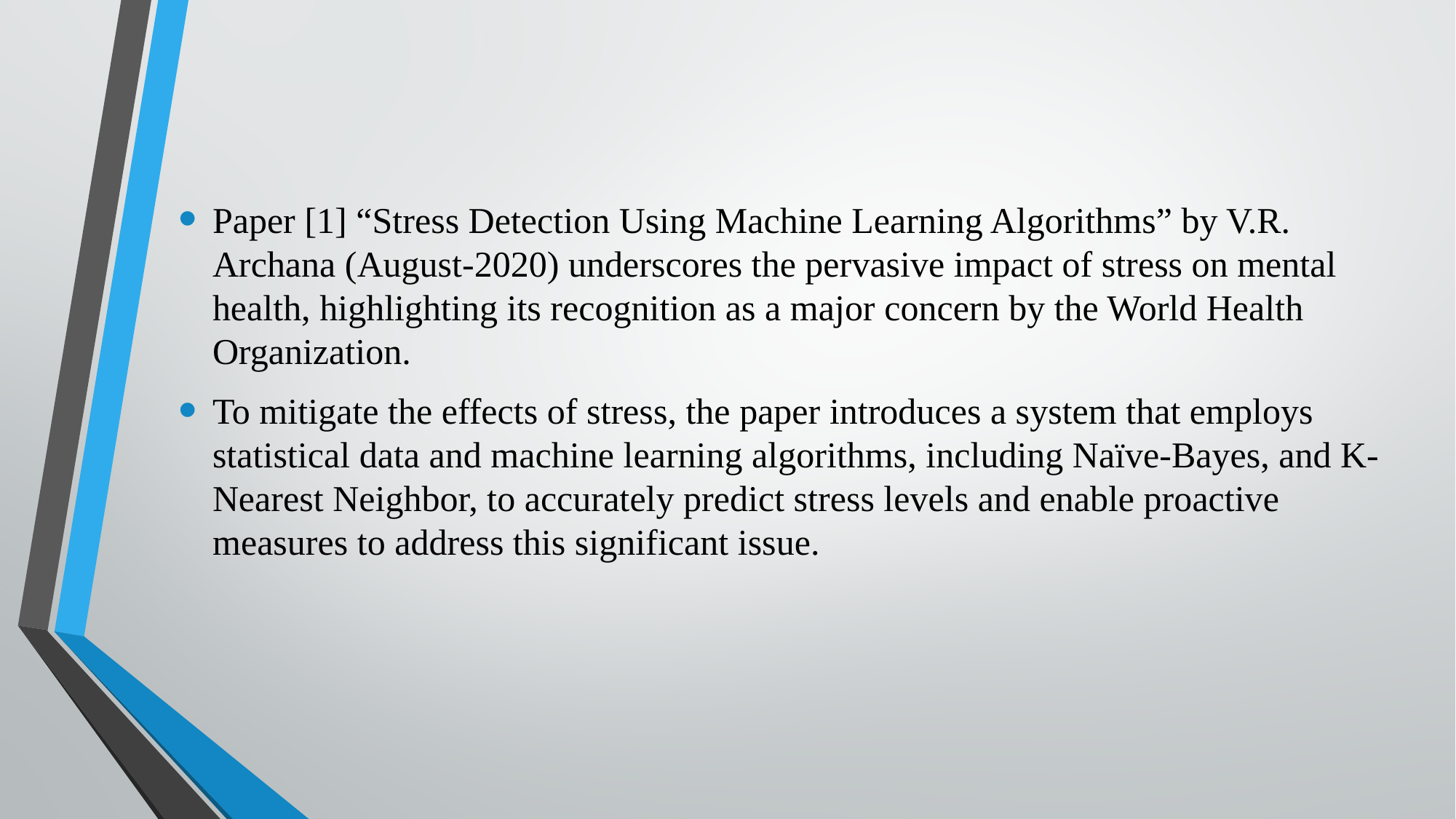

Paper [1] “Stress Detection Using Machine Learning Algorithms” by V.R. Archana (August-2020) underscores the pervasive impact of stress on mental health, highlighting its recognition as a major concern by the World Health Organization.
To mitigate the effects of stress, the paper introduces a system that employs statistical data and machine learning algorithms, including Naïve-Bayes, and K-Nearest Neighbor, to accurately predict stress levels and enable proactive measures to address this significant issue.